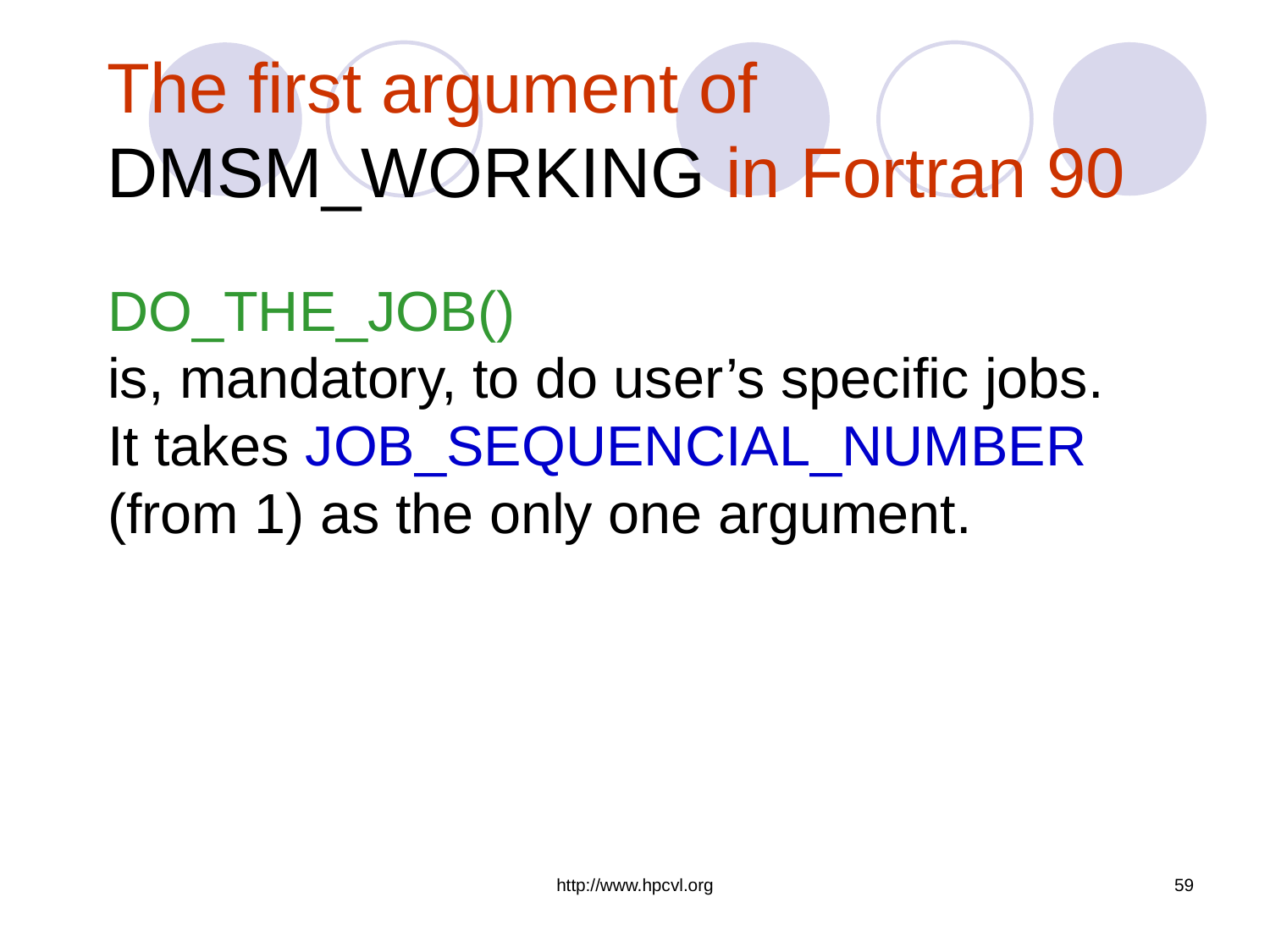

# The first argument of DMSM_WORKING in Fortran 90
DO_THE_JOB()
is, mandatory, to do user’s specific jobs.
It takes JOB_SEQUENCIAL_NUMBER
(from 1) as the only one argument.
http://www.hpcvl.org
59